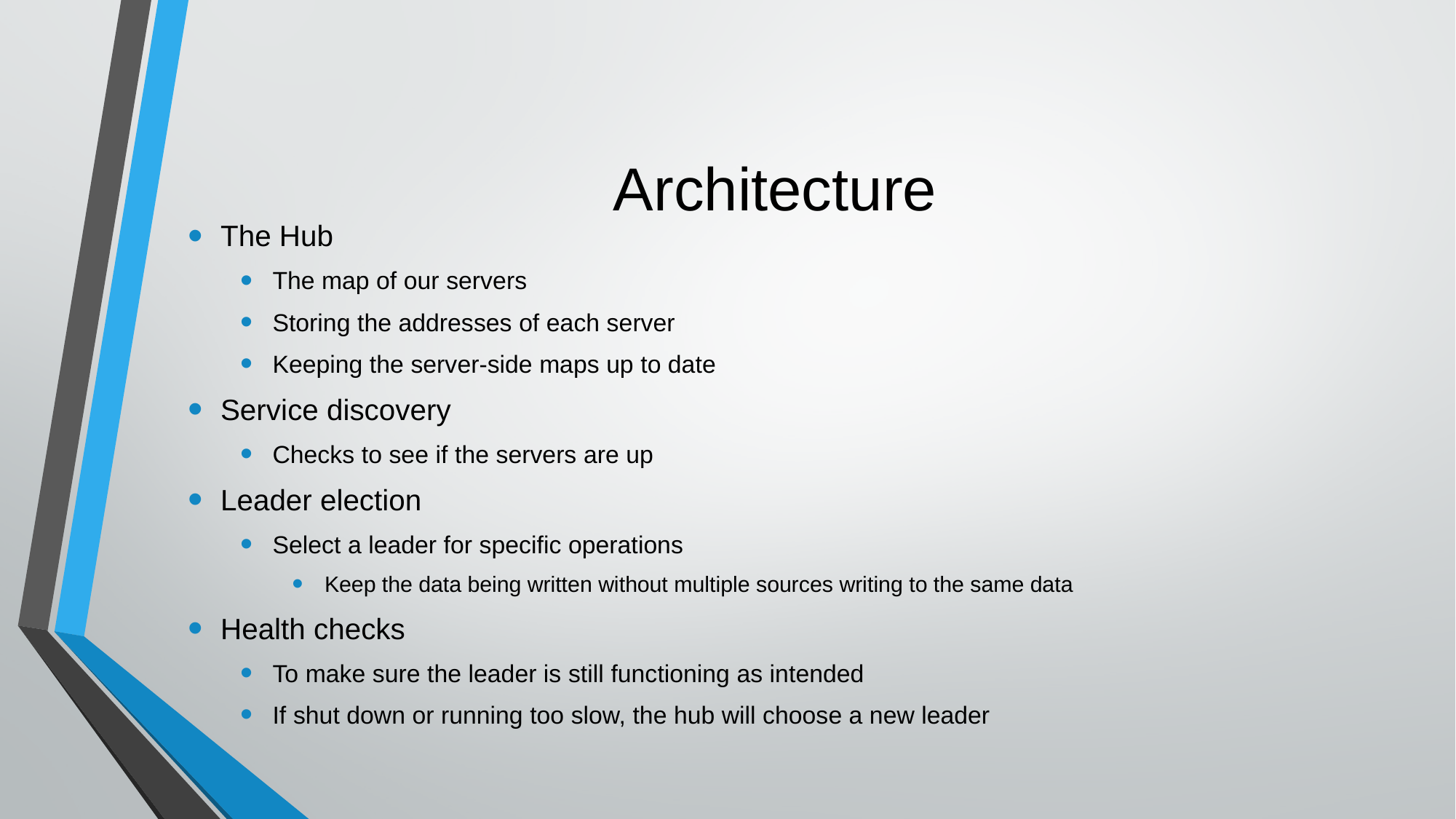

# Architecture
The Hub
The map of our servers
Storing the addresses of each server
Keeping the server-side maps up to date
Service discovery
Checks to see if the servers are up
Leader election
Select a leader for specific operations
Keep the data being written without multiple sources writing to the same data
Health checks
To make sure the leader is still functioning as intended
If shut down or running too slow, the hub will choose a new leader